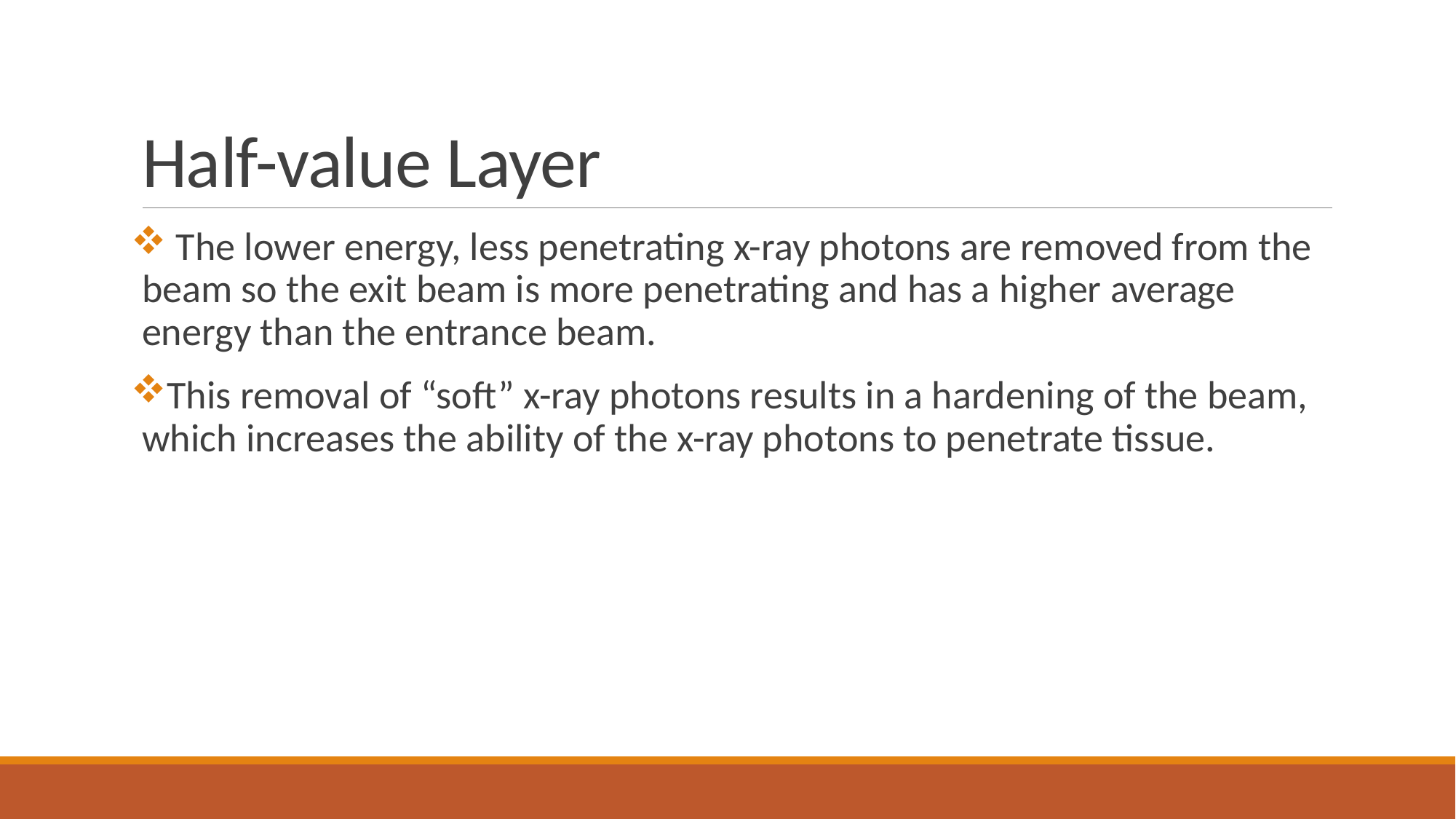

# Half-value Layer
 The lower energy, less penetrating x-ray photons are removed from the beam so the exit beam is more penetrating and has a higher average energy than the entrance beam.
This removal of “soft” x-ray photons results in a hardening of the beam, which increases the ability of the x-ray photons to penetrate tissue.